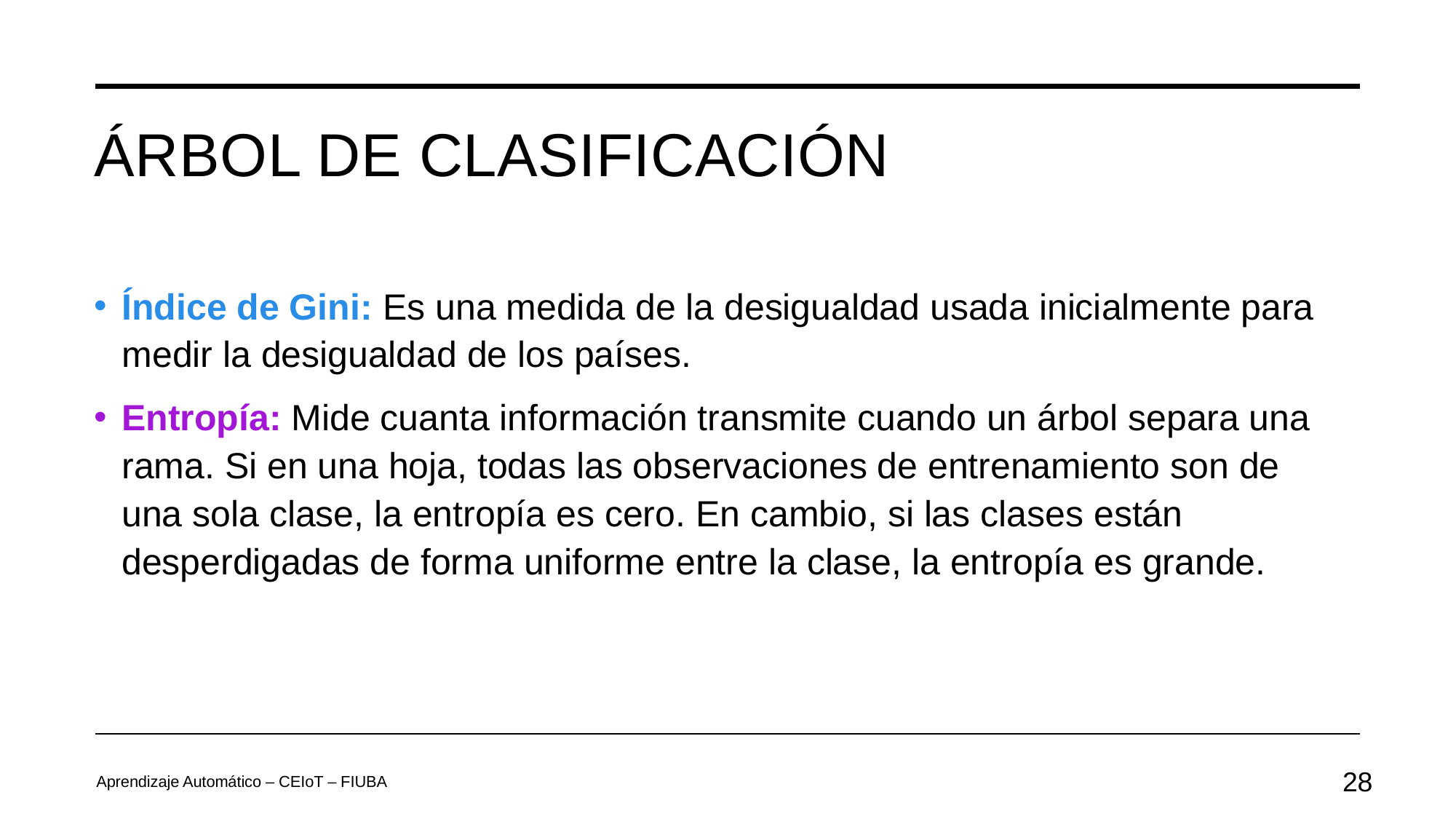

# Árbol de clasificación
Índice de Gini: Es una medida de la desigualdad usada inicialmente para medir la desigualdad de los países.
Entropía: Mide cuanta información transmite cuando un árbol separa una rama. Si en una hoja, todas las observaciones de entrenamiento son de una sola clase, la entropía es cero. En cambio, si las clases están desperdigadas de forma uniforme entre la clase, la entropía es grande.

Aprendizaje Automático – CEIoT – FIUBA
28